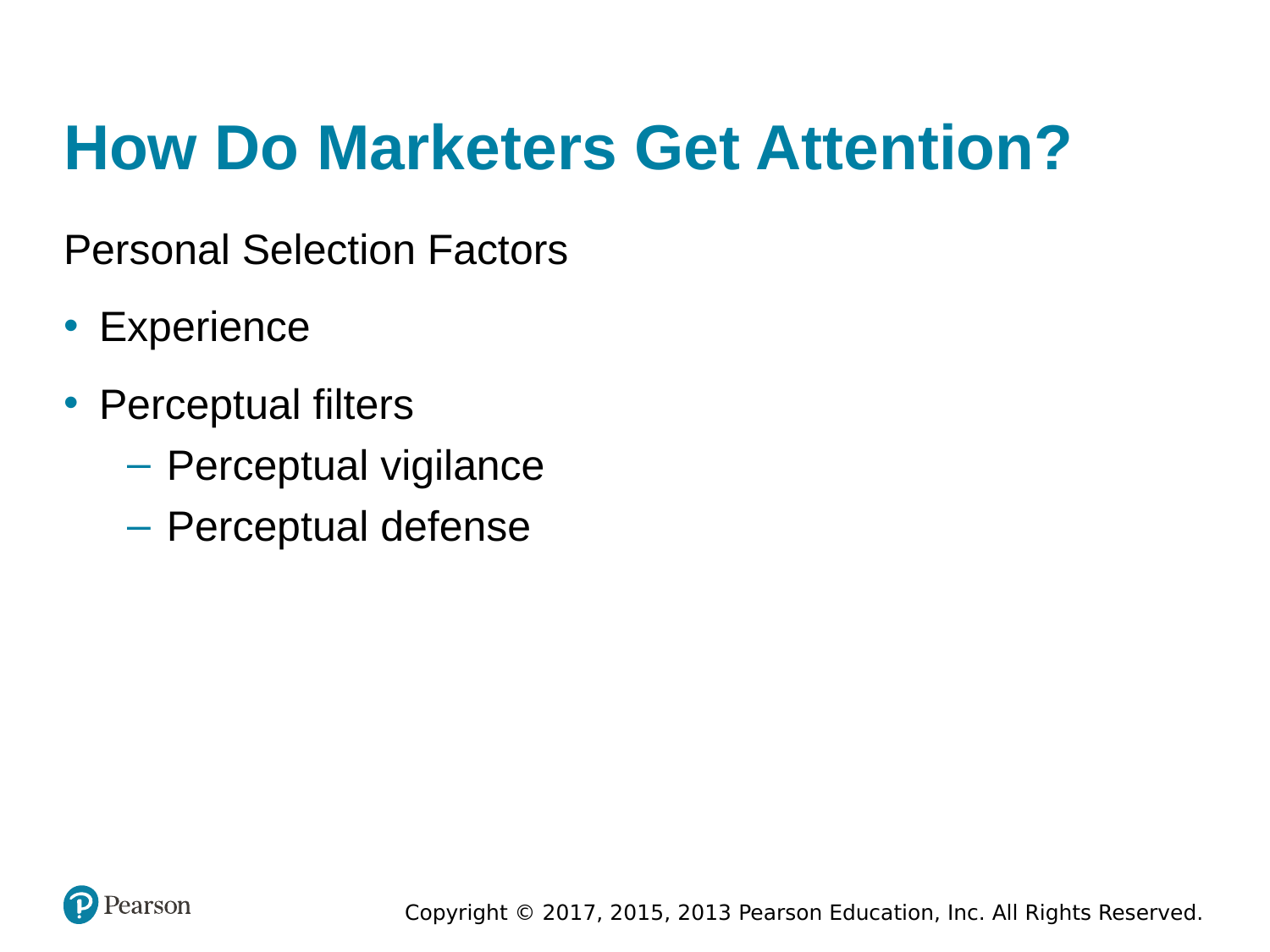

# How Do Marketers Get Attention?
Personal Selection Factors
Experience
Perceptual filters
Perceptual vigilance
Perceptual defense